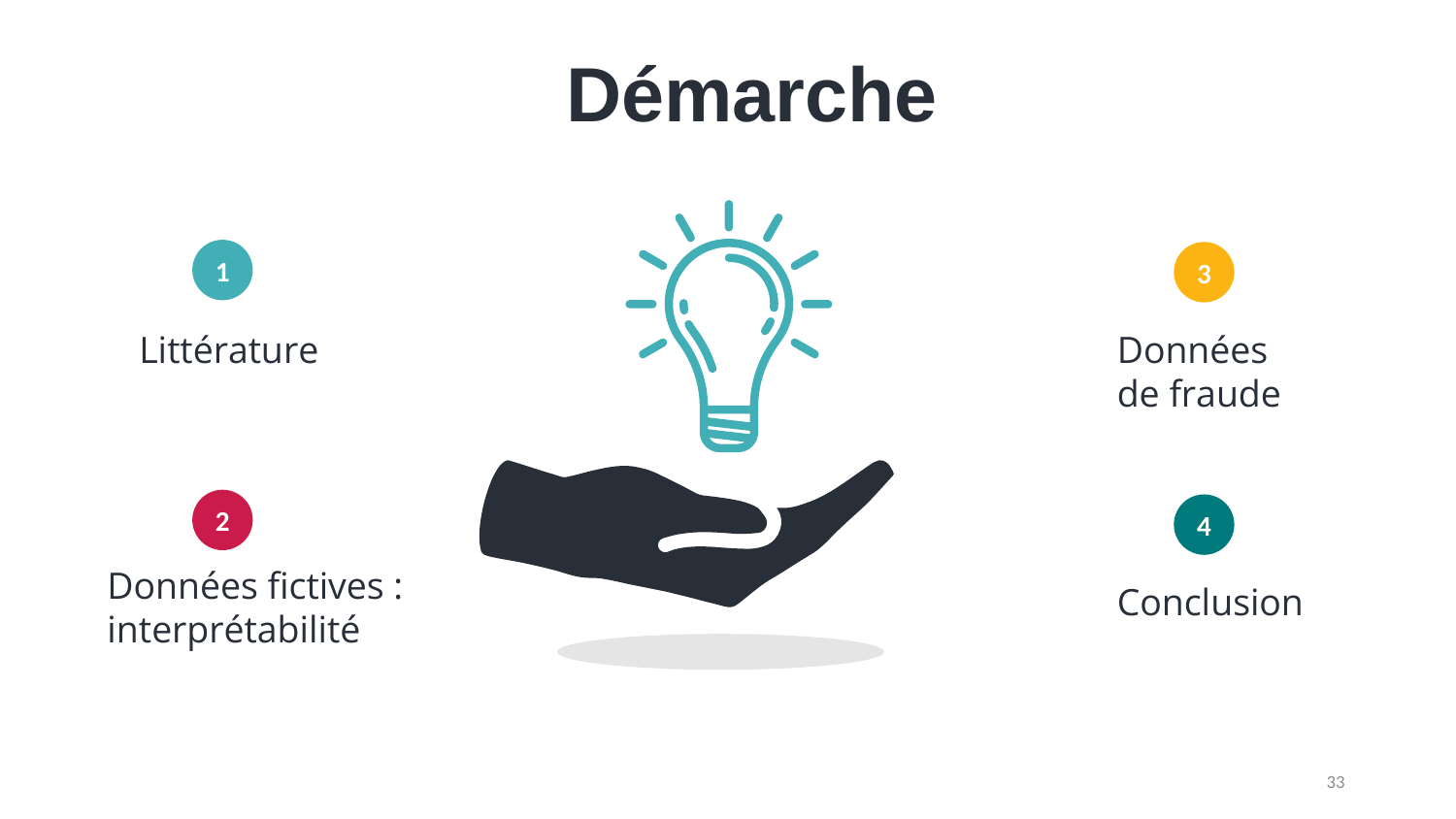

Démarche

1
3
Littérature
Données de fraude

2
4
Données fictives :
interprétabilité
Conclusion

33